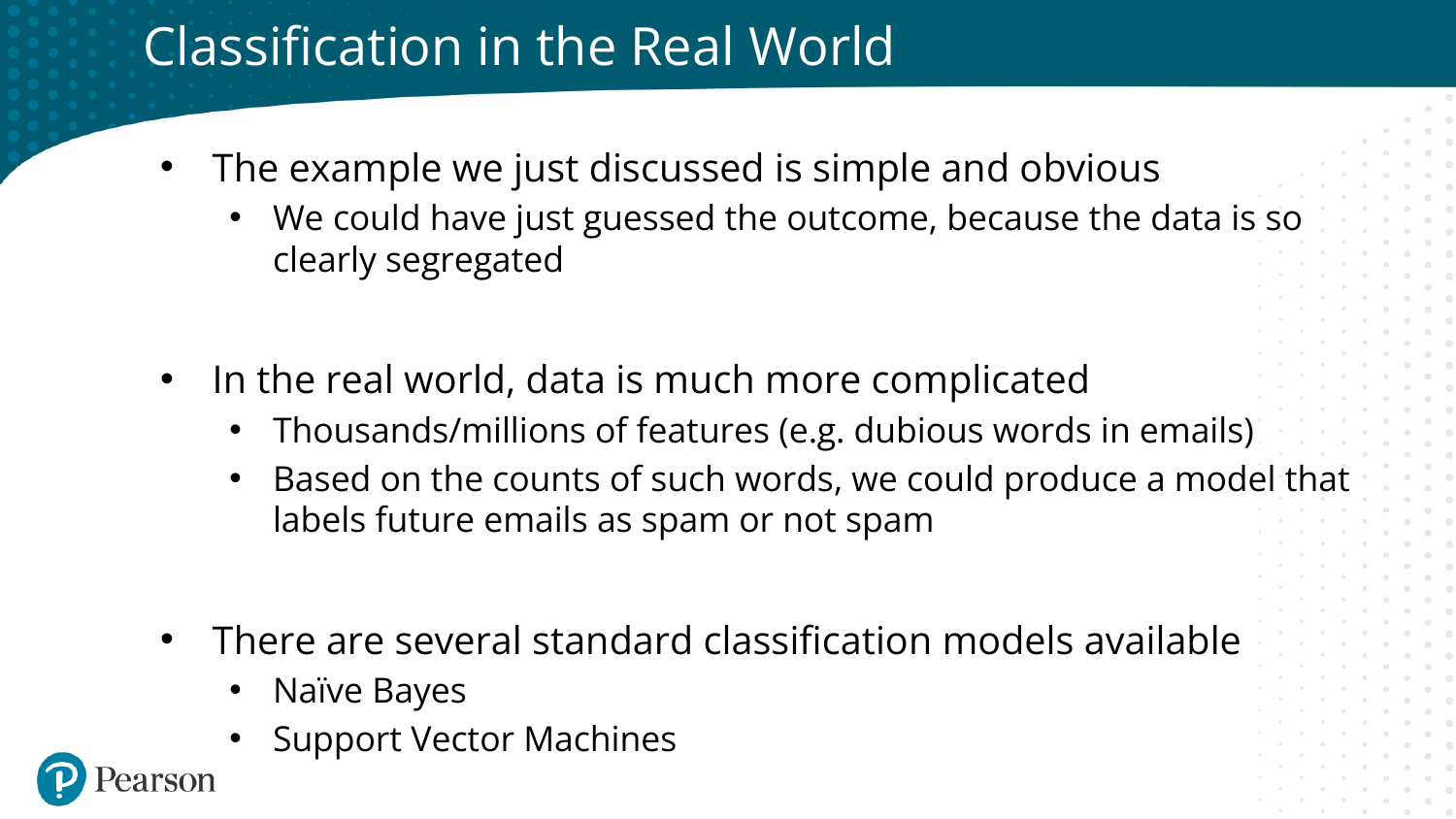

# Classification in the Real World
The example we just discussed is simple and obvious
We could have just guessed the outcome, because the data is so clearly segregated

In the real world, data is much more complicated
Thousands/millions of features (e.g. dubious words in emails)
Based on the counts of such words, we could produce a model that labels future emails as spam or not spam

There are several standard classification models available
Naïve Bayes
Support Vector Machines